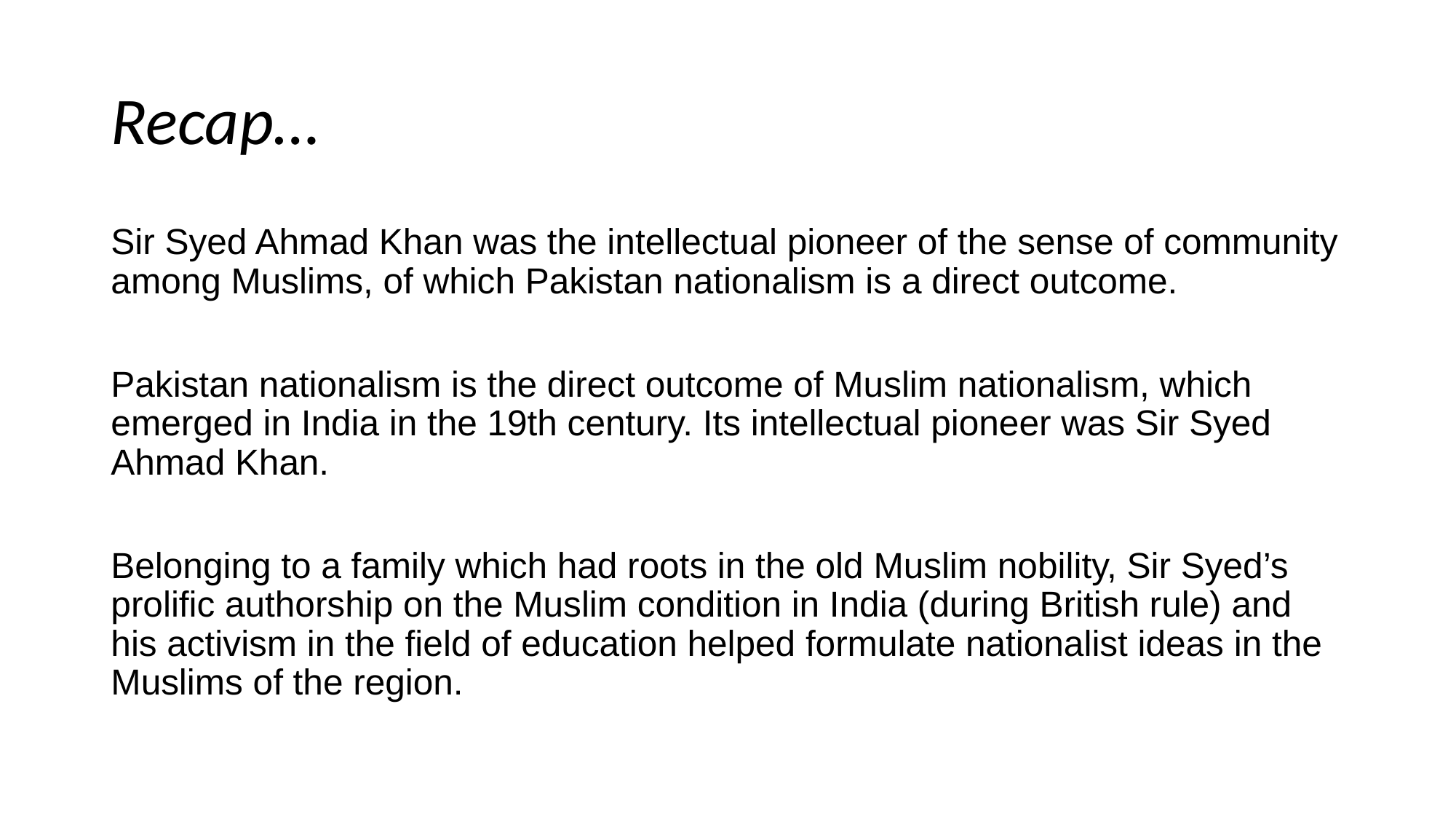

# Recap…
Sir Syed Ahmad Khan was the intellectual pioneer of the sense of community among Muslims, of which Pakistan nationalism is a direct outcome.

Pakistan nationalism is the direct outcome of Muslim nationalism, which emerged in India in the 19th century. Its intellectual pioneer was Sir Syed Ahmad Khan.

Belonging to a family which had roots in the old Muslim nobility, Sir Syed’s prolific authorship on the Muslim condition in India (during British rule) and his activism in the field of education helped formulate nationalist ideas in the Muslims of the region.